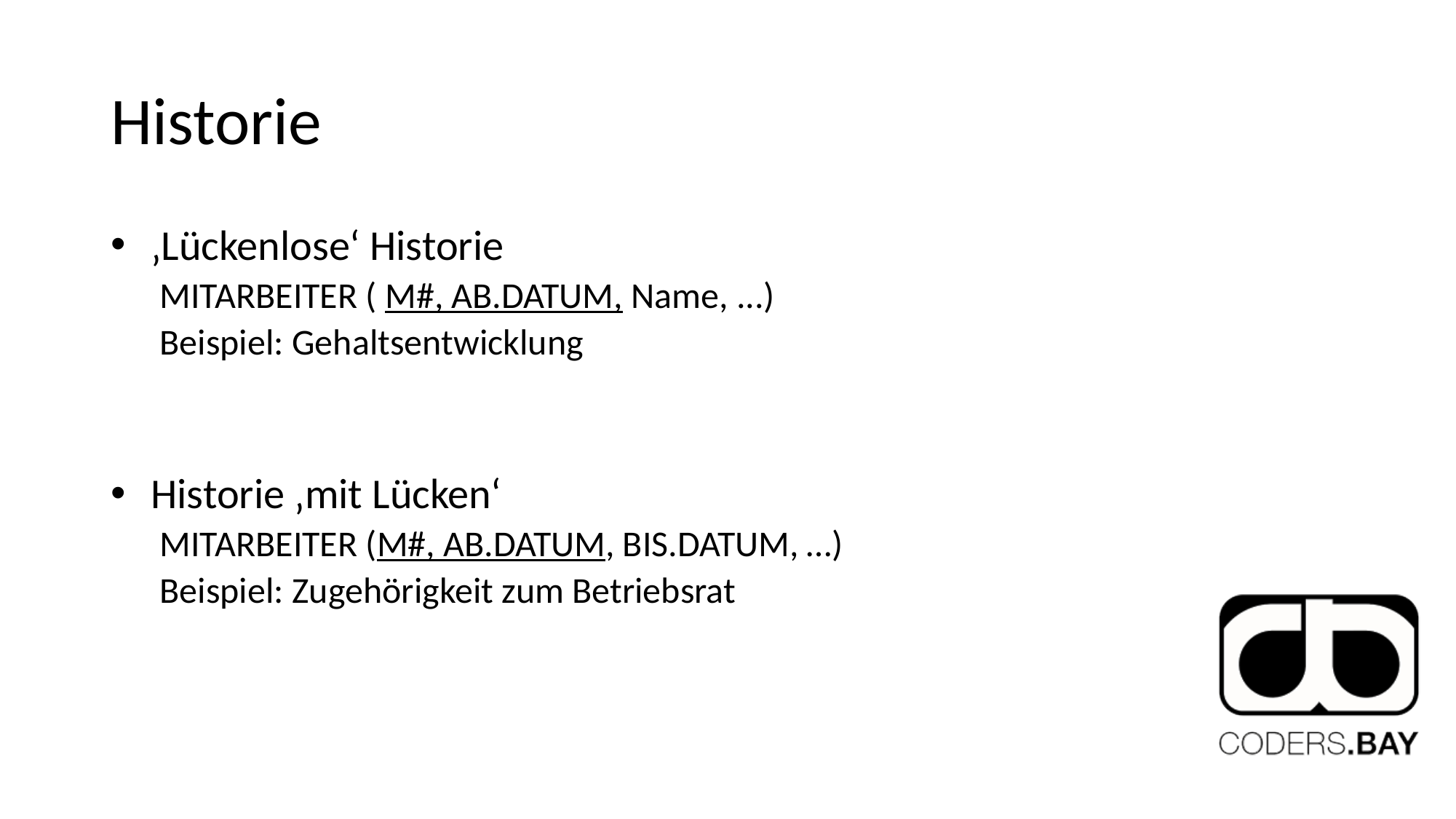

# Historie
‚Lückenlose‘ Historie
MITARBEITER ( M#, AB.DATUM, Name, ...)
Beispiel: Gehaltsentwicklung

Historie ‚mit Lücken‘
MITARBEITER (M#, AB.DATUM, BIS.DATUM, …)
Beispiel: Zugehörigkeit zum Betriebsrat